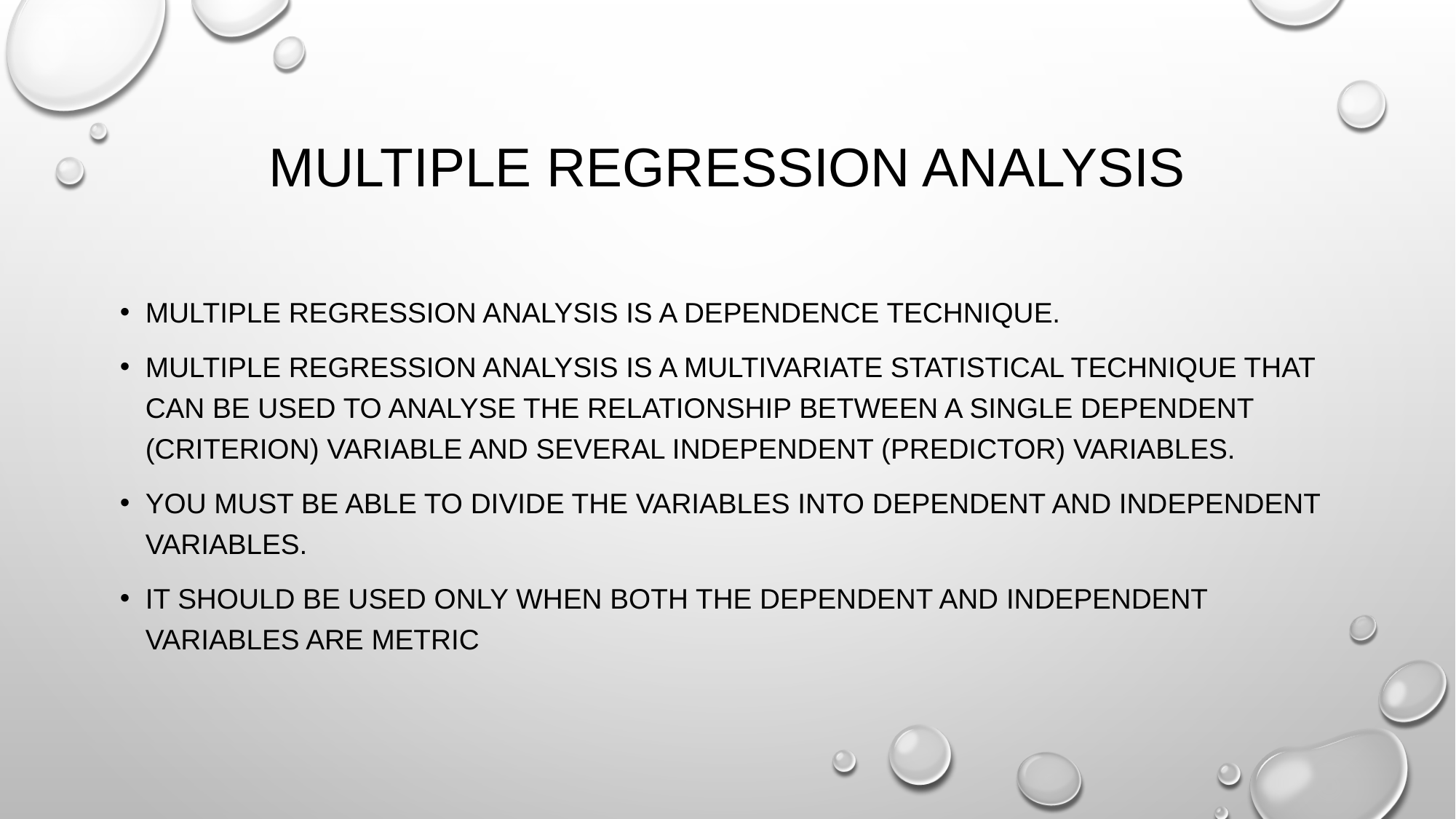

# Multiple regression analysis
Multiple regression analysis is a dependence technique.
Multiple regression analysis is a multivariate statistical technique that can be used to analyse the relationship between a single dependent (criterion) variable and several independent (predictor) variables.
you must be able to divide the variables into dependent and independent variables.
it should be used only when both the dependent and independent variables are metric